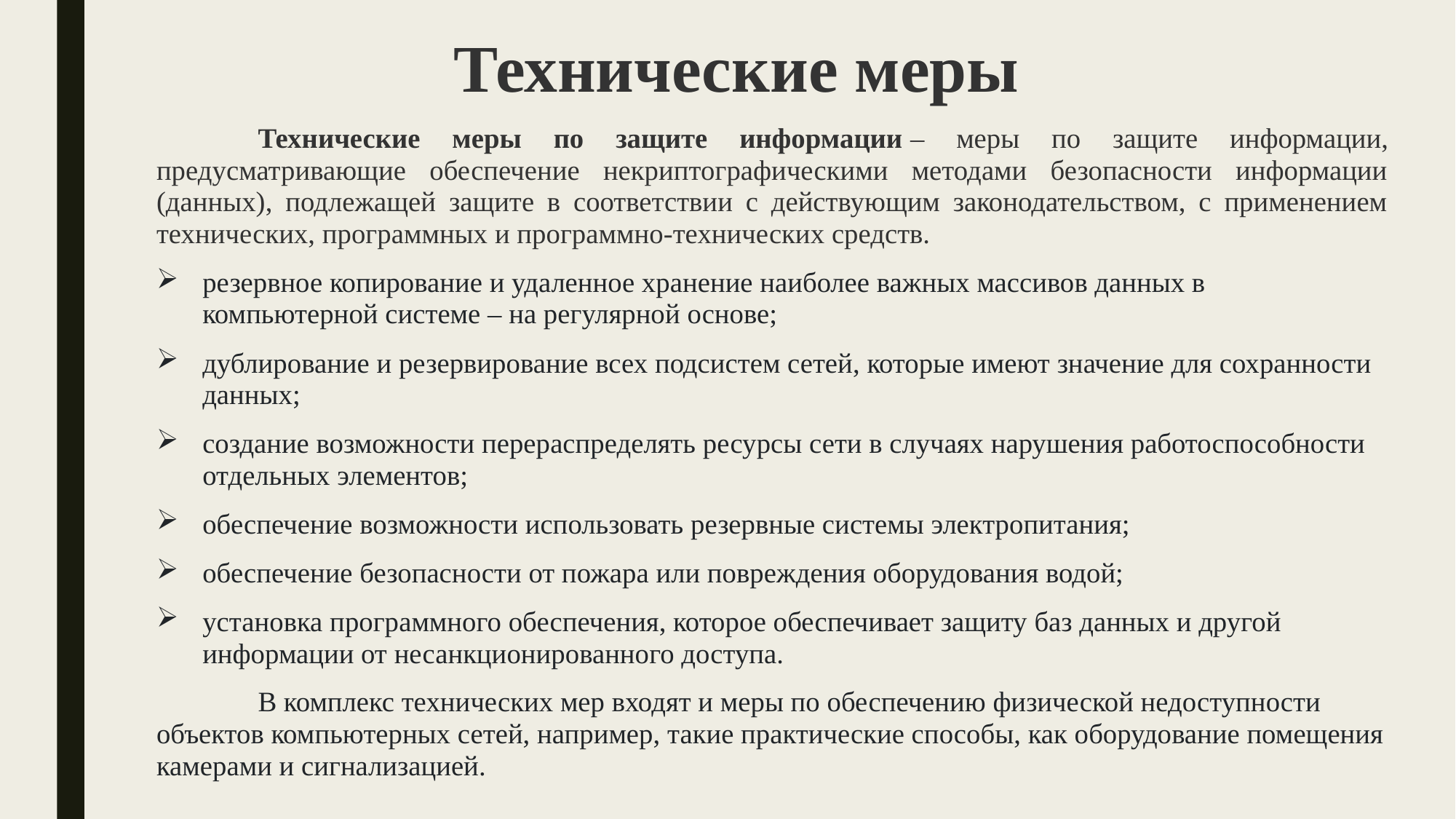

# Технические меры
	Технические меры по защите информации – меры по защите информации, предусматривающие обеспечение некриптографическими методами безопасности информации (данных), подлежащей защите в соответствии с действующим законодательством, с применением технических, программных и программно-технических средств.
резервное копирование и удаленное хранение наиболее важных массивов данных в компьютерной системе – на регулярной основе;
дублирование и резервирование всех подсистем сетей, которые имеют значение для сохранности данных;
создание возможности перераспределять ресурсы сети в случаях нарушения работоспособности отдельных элементов;
обеспечение возможности использовать резервные системы электропитания;
обеспечение безопасности от пожара или повреждения оборудования водой;
установка программного обеспечения, которое обеспечивает защиту баз данных и другой информации от несанкционированного доступа.
	В комплекс технических мер входят и меры по обеспечению физической недоступности объектов компьютерных сетей, например, такие практические способы, как оборудование помещения камерами и сигнализацией.